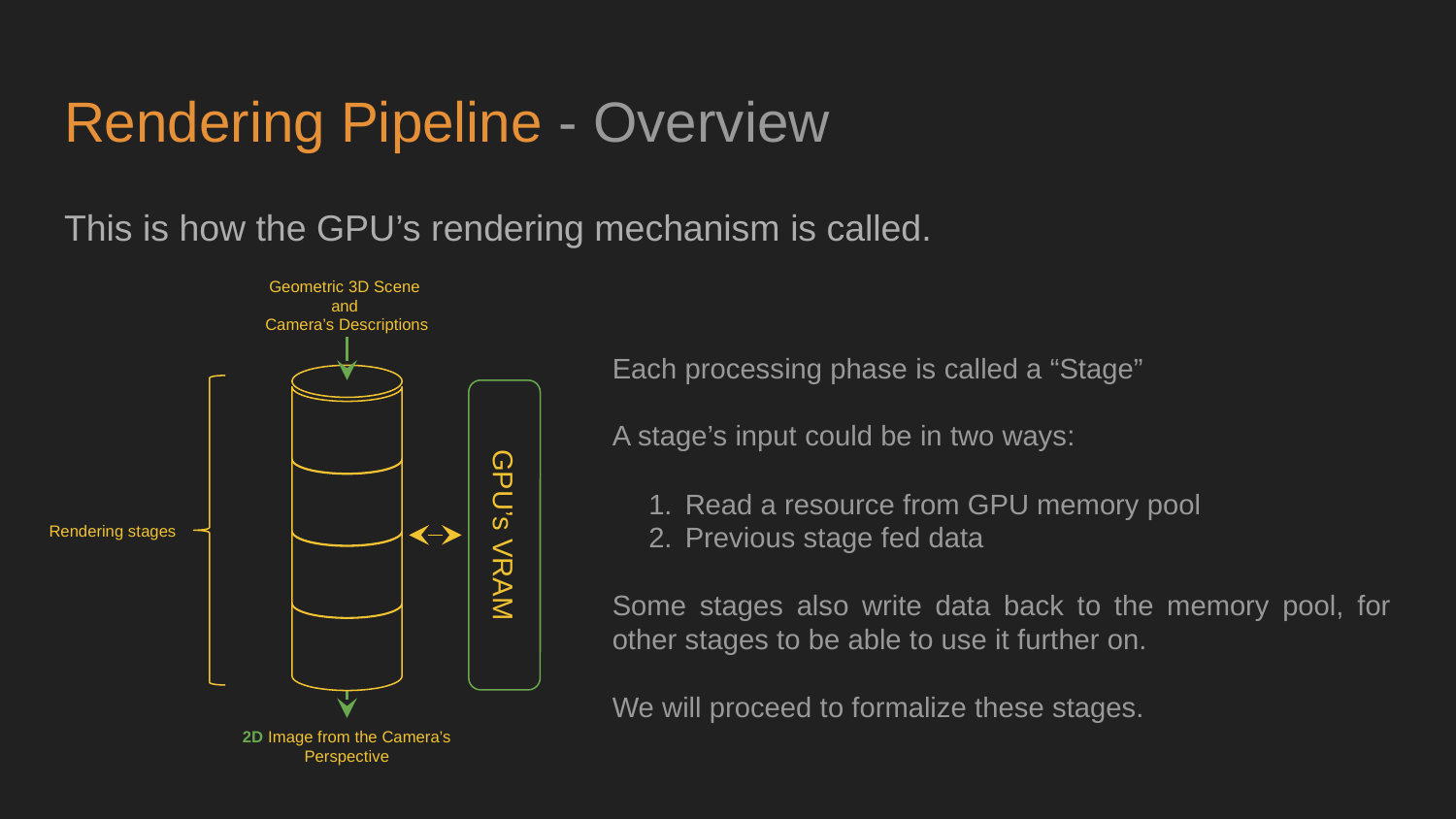

# Rendering Pipeline - Overview
This is how the GPU’s rendering mechanism is called.
Geometric 3D Scene
and
Camera’s Descriptions
Each processing phase is called a “Stage”

A stage’s input could be in two ways:

Read a resource from GPU memory pool
Previous stage fed data

Some stages also write data back to the memory pool, for other stages to be able to use it further on.

We will proceed to formalize these stages.

GPU’s VRAM
Rendering stages

2D Image from the Camera’s Perspective